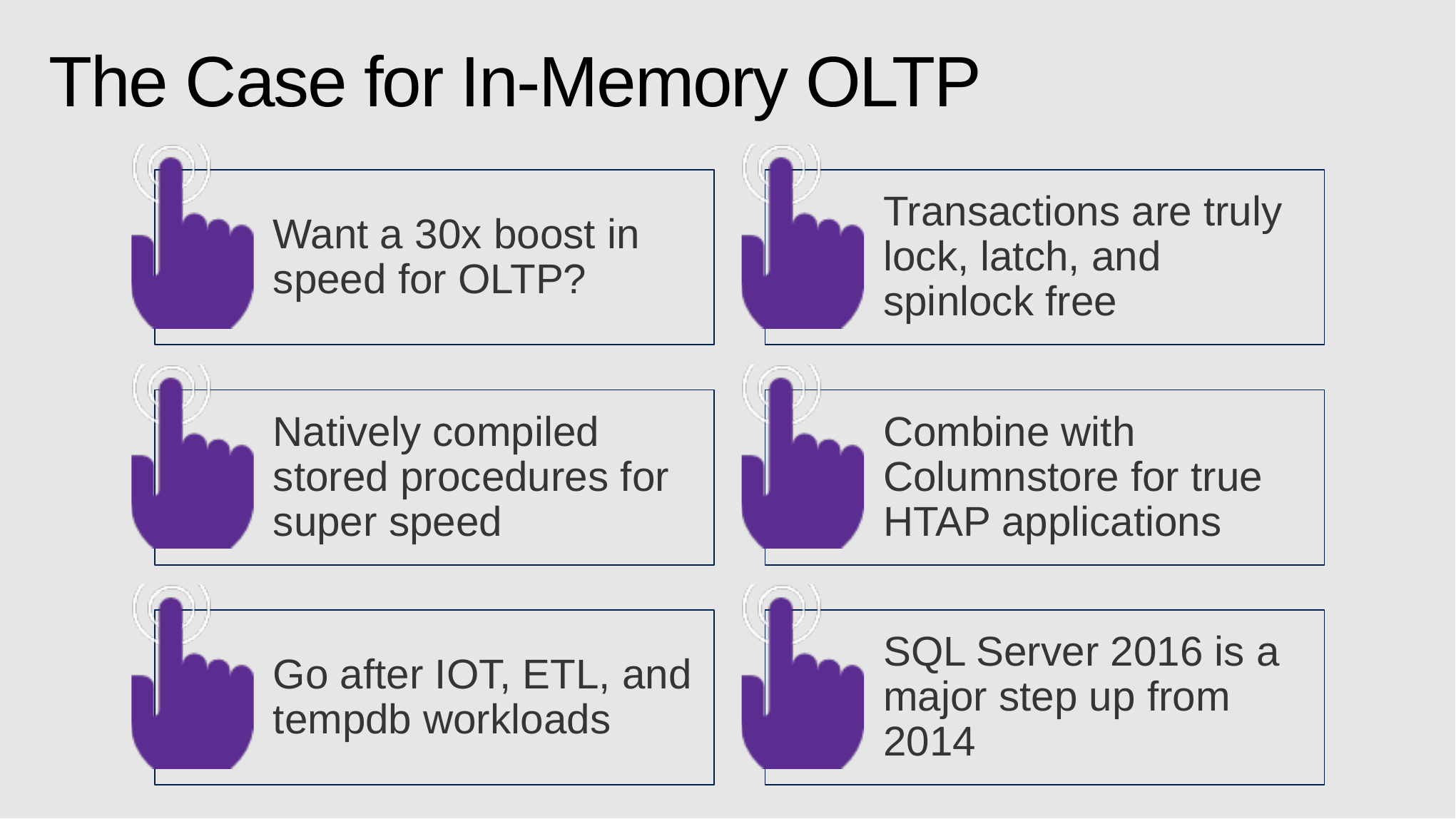

# The Case for In-Memory OLTP
Want a 30x boost in speed for OLTP?
Transactions are truly lock, latch, and spinlock free
Natively compiled stored procedures for super speed
Combine with Columnstore for true HTAP applications
Go after IOT, ETL, and tempdb workloads
SQL Server 2016 is a major step up from 2014